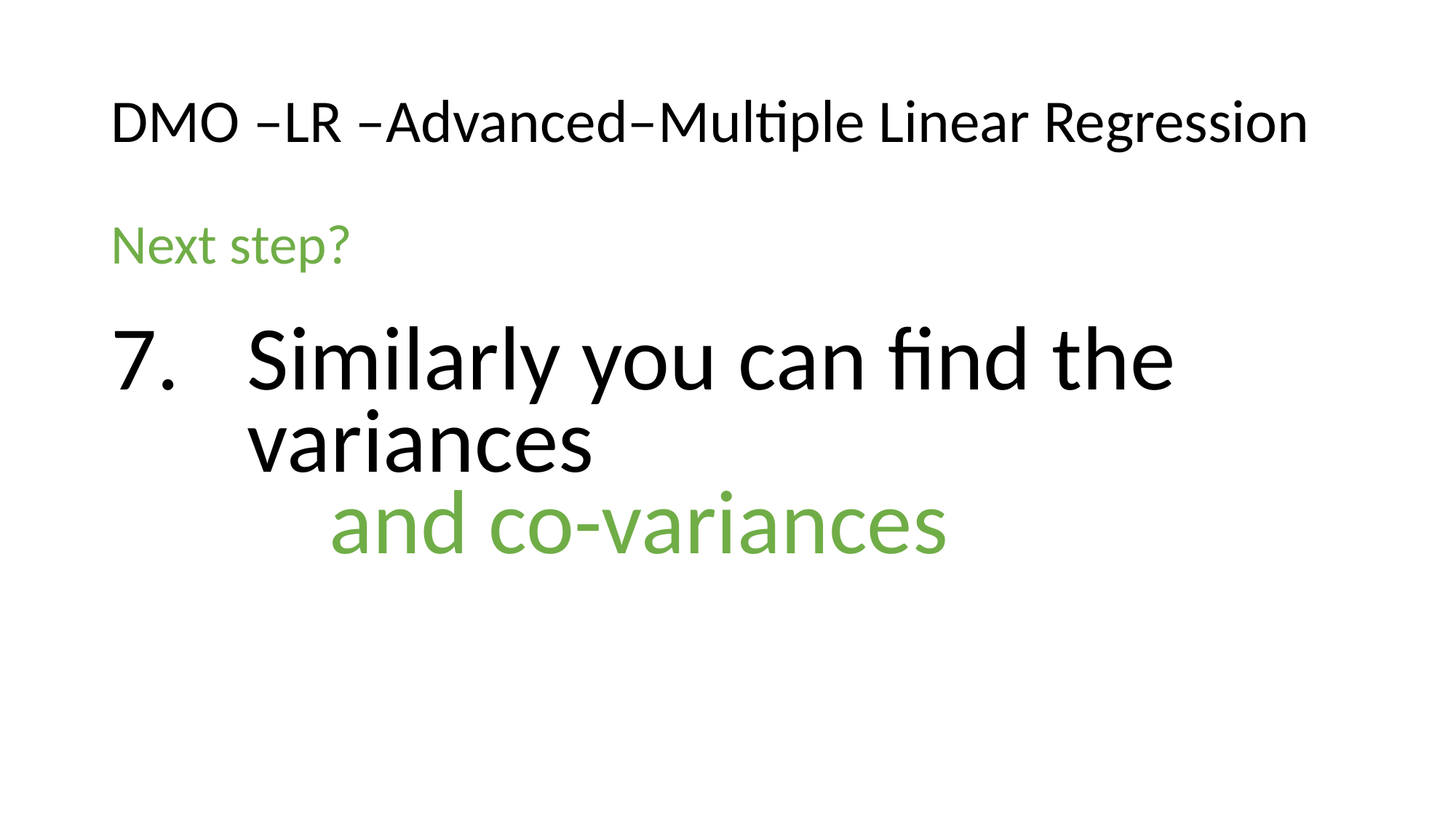

# DMO –LR –Advanced–Multiple Linear Regression
Next step?

Similarly you can find the 	variances
		and co-variances